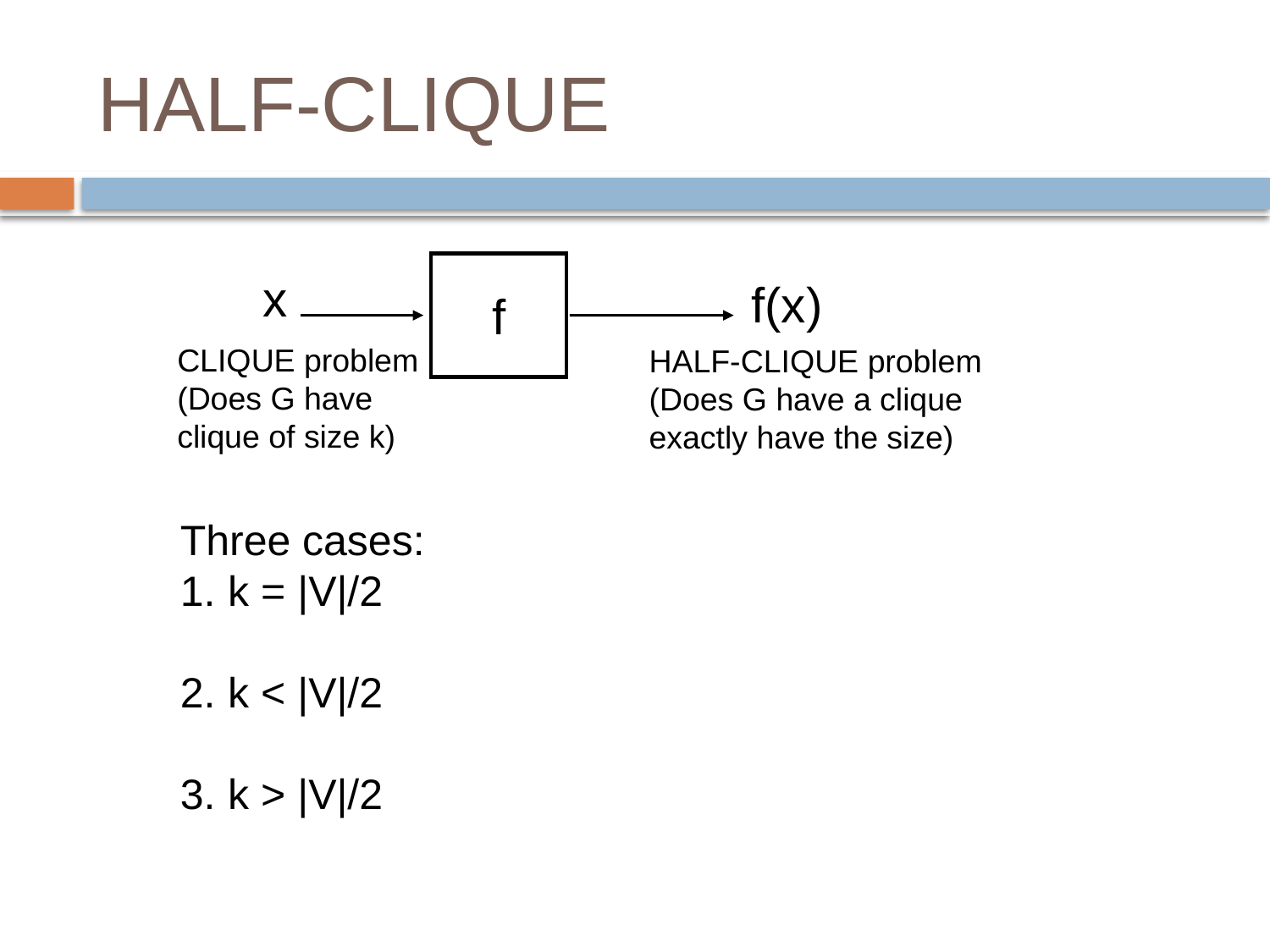

# HALF-CLIQUE
f
x
f(x)

CLIQUE problem
(Does G have
clique of size k)
HALF-CLIQUE problem
(Does G have a clique
exactly have the size)
Three cases:
k = |V|/2
k < |V|/2
k > |V|/2